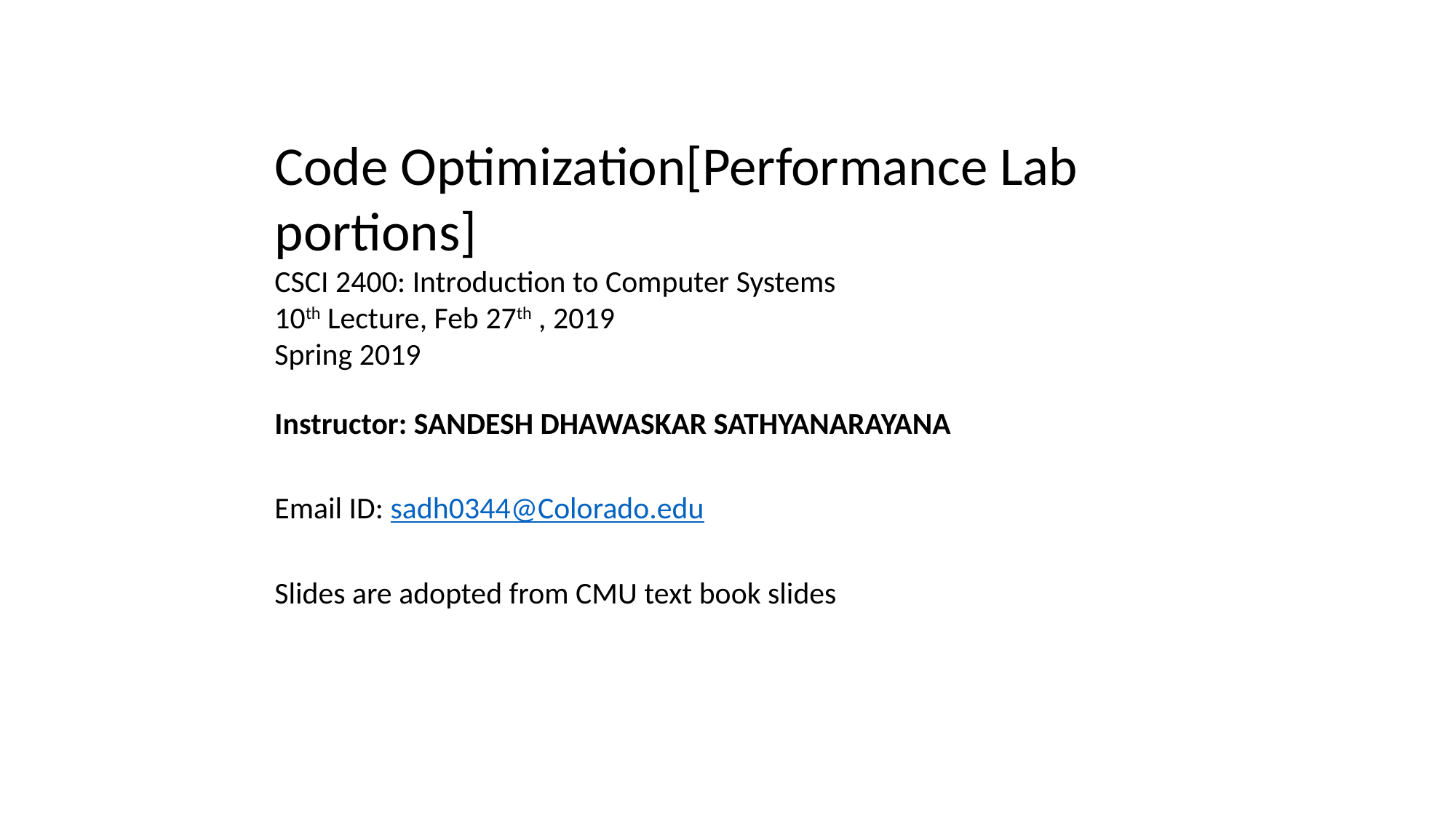

Code Optimization[Performance Lab portions]
CSCI 2400: Introduction to Computer Systems
10th Lecture, Feb 27th , 2019
Spring 2019
Instructor: SANDESH DHAWASKAR SATHYANARAYANA

Email ID: sadh0344@Colorado.edu

Slides are adopted from CMU text book slides